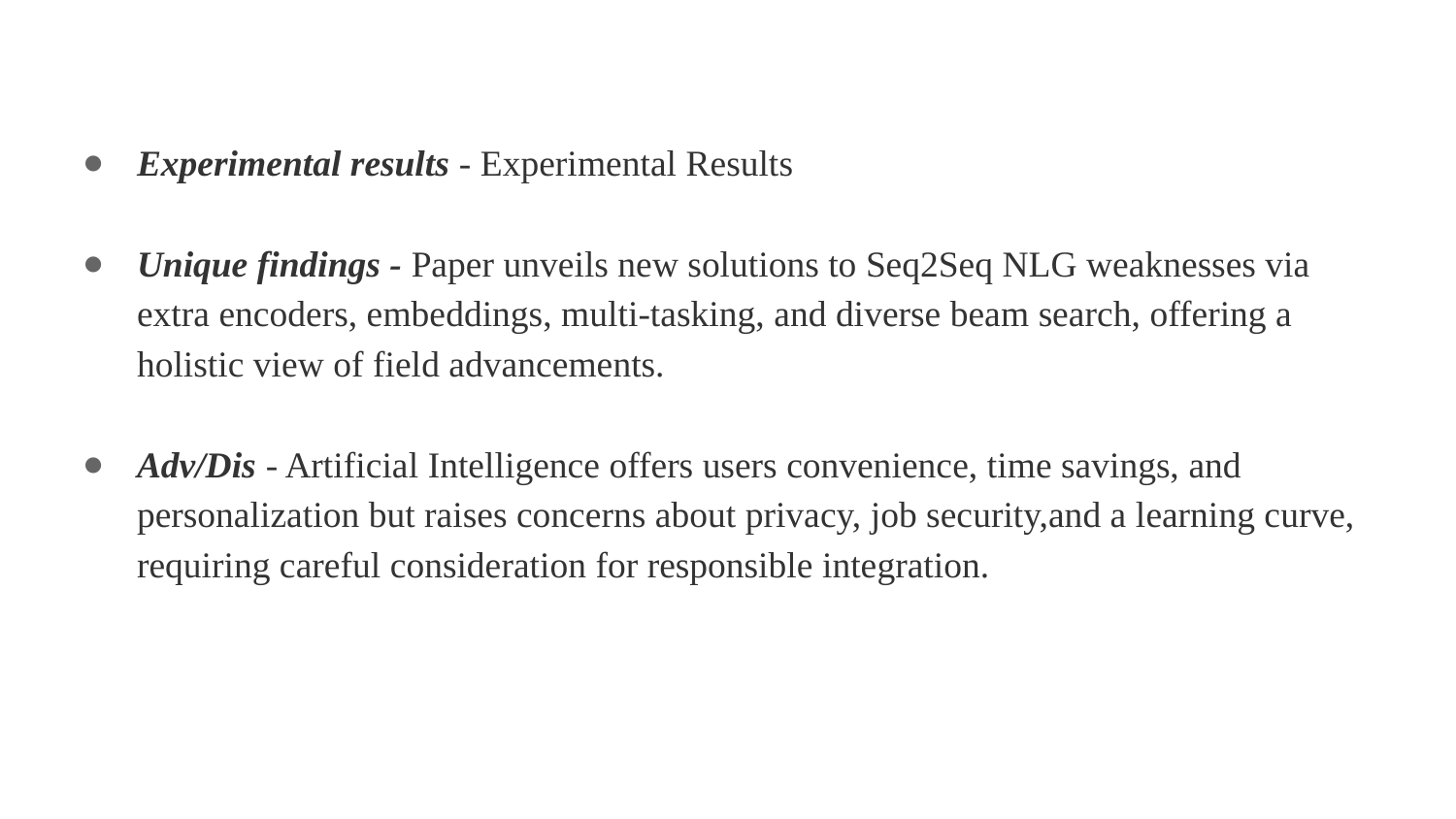

Experimental results - Experimental Results

Unique findings - Paper unveils new solutions to Seq2Seq NLG weaknesses via extra encoders, embeddings, multi-tasking, and diverse beam search, offering a holistic view of field advancements.

Adv/Dis - Artificial Intelligence offers users convenience, time savings, and personalization but raises concerns about privacy, job security,and a learning curve, requiring careful consideration for responsible integration.